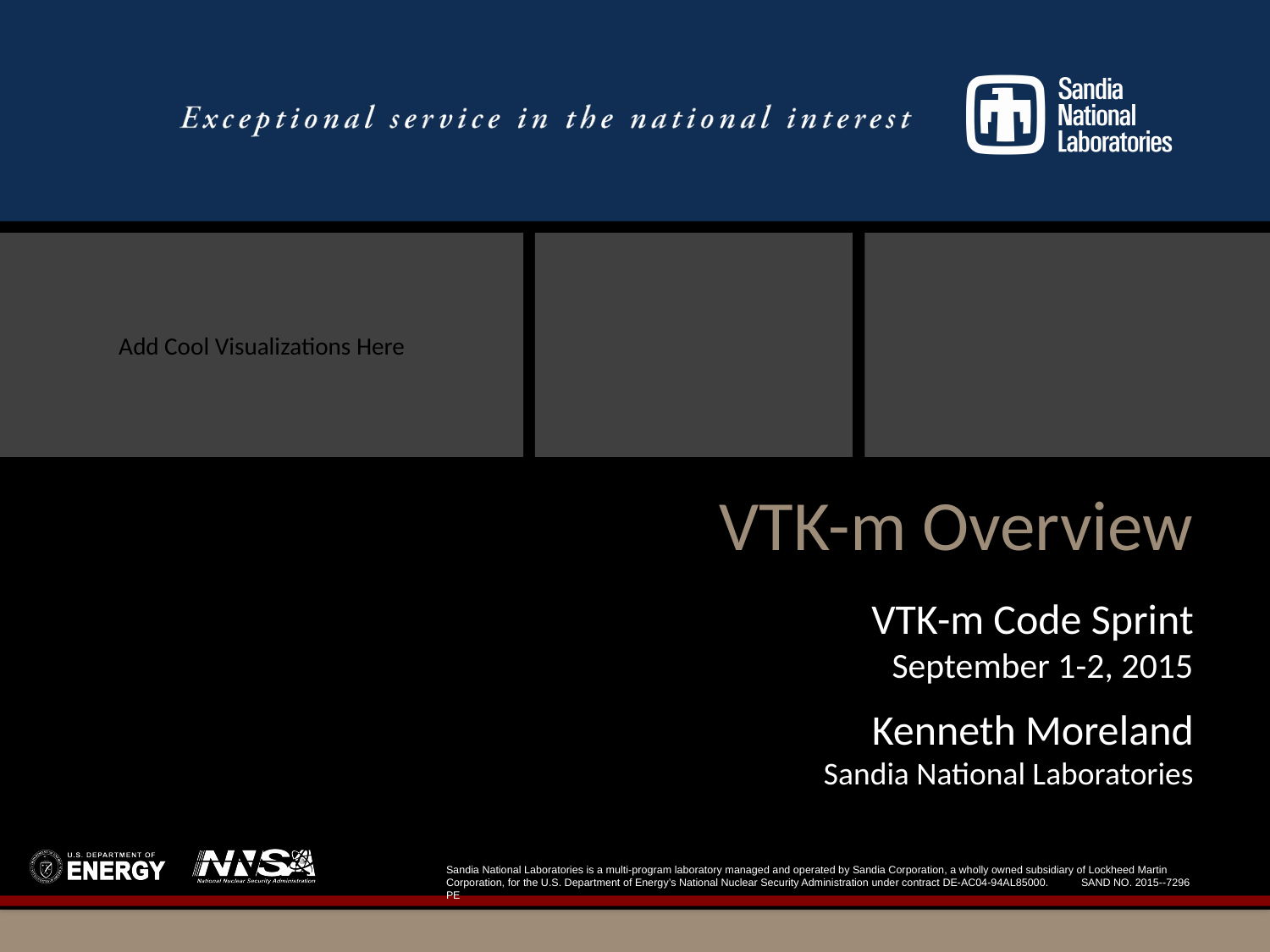

# VTK-m Overview
VTK-m Code Sprint
September 1-2, 2015
Kenneth Moreland
Sandia National Laboratories